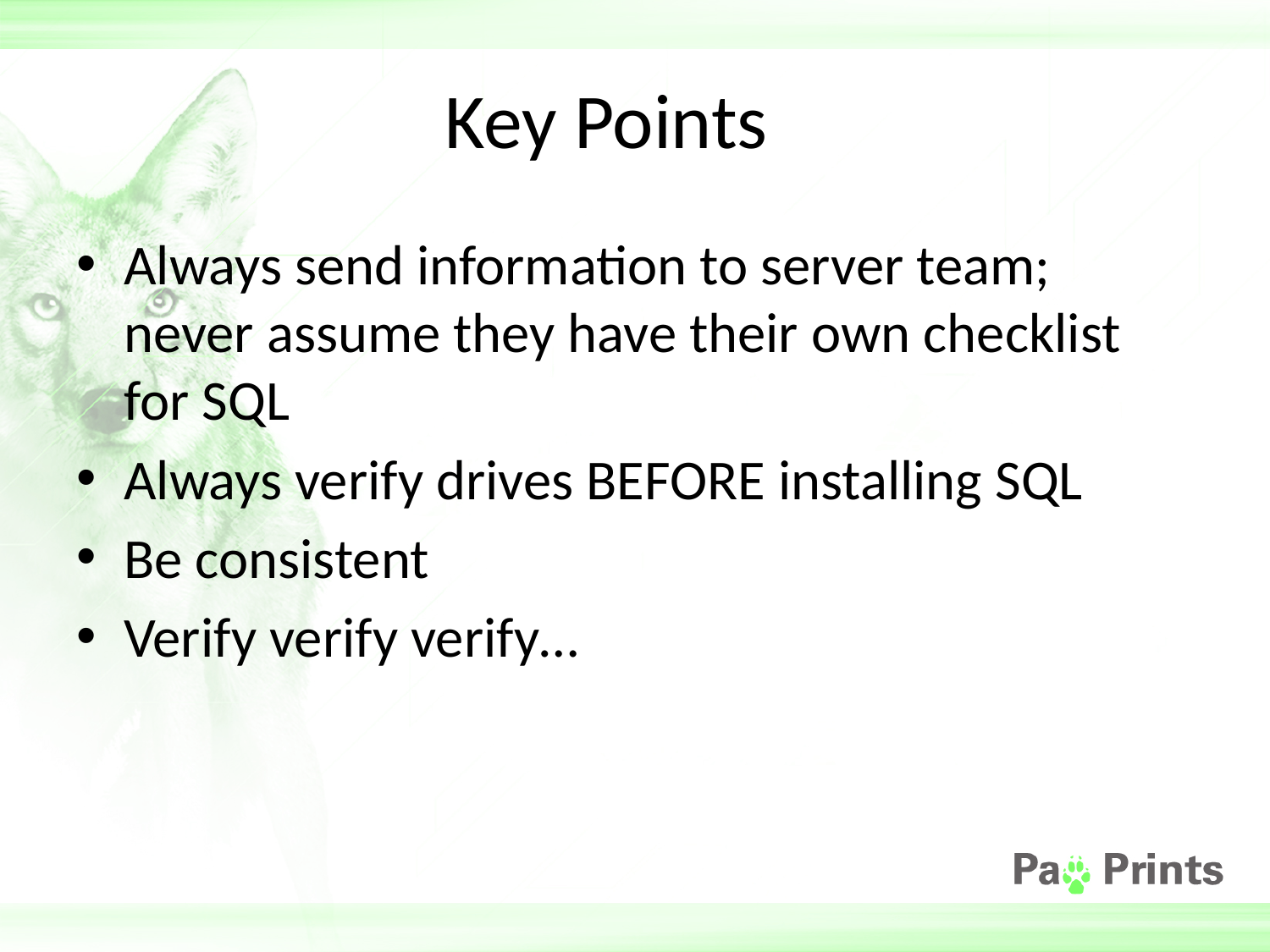

# Key Points
Always send information to server team; never assume they have their own checklist for SQL
Always verify drives BEFORE installing SQL
Be consistent
Verify verify verify…